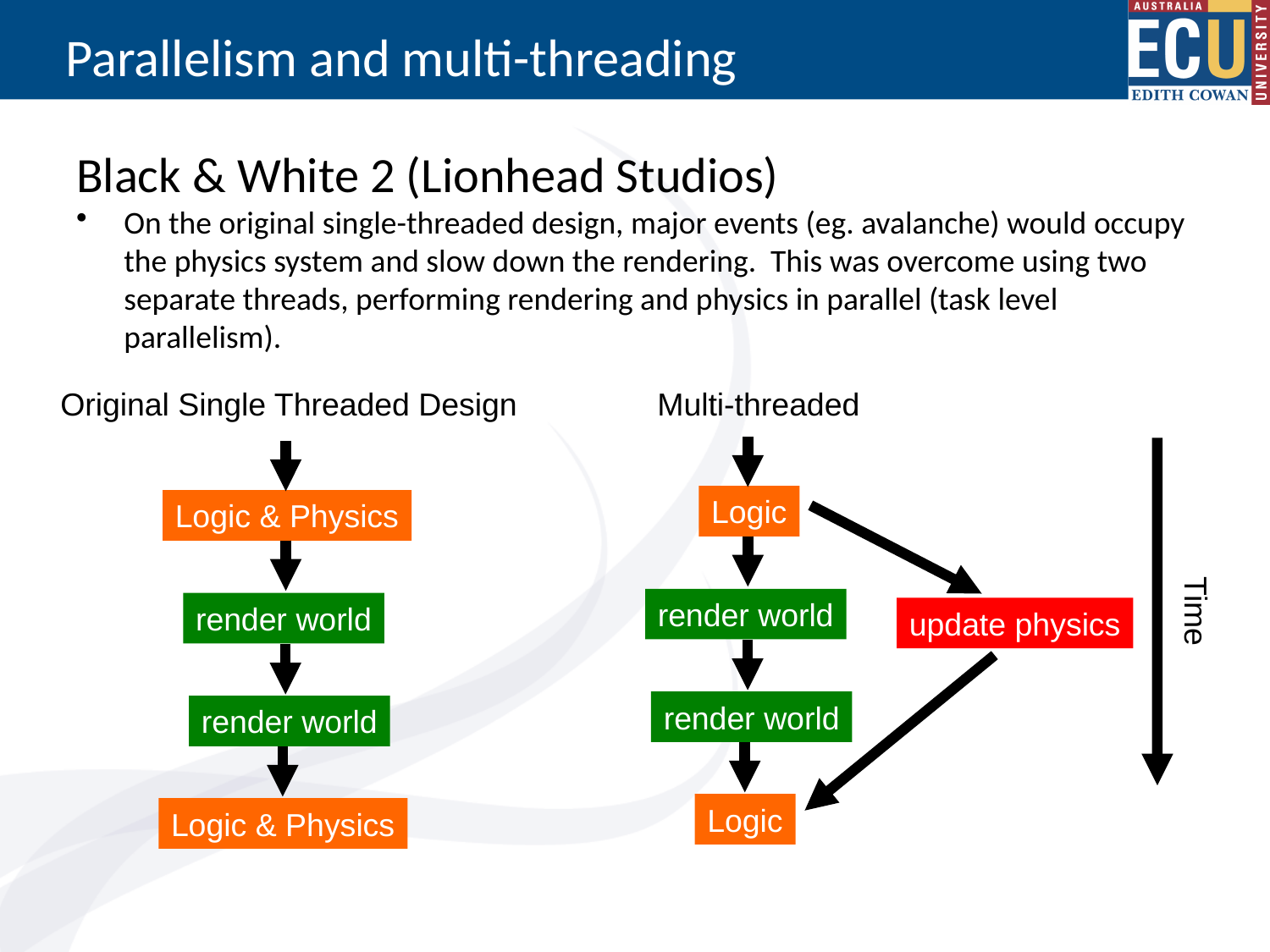

# Parallelism and multi-threading
Black & White 2 (Lionhead Studios)
On the original single-threaded design, major events (eg. avalanche) would occupy the physics system and slow down the rendering.  This was overcome using two separate threads, performing rendering and physics in parallel (task level parallelism).

Multi-threaded
Original Single Threaded Design

Logic
Logic & Physics

Time
render world
render world
update physics

render world
render world

Logic
Logic & Physics